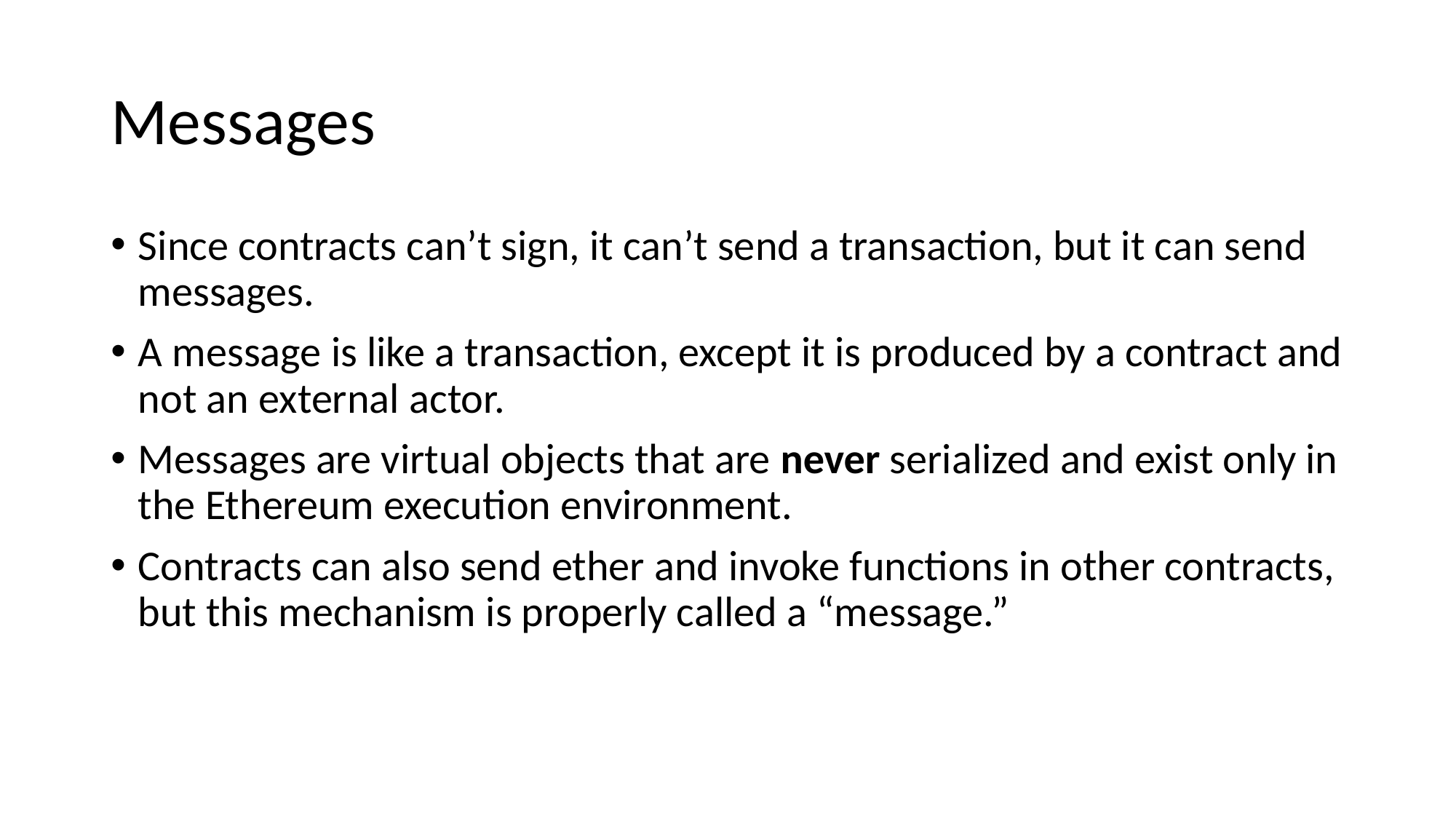

# Messages
Since contracts can’t sign, it can’t send a transaction, but it can send messages.
A message is like a transaction, except it is produced by a contract and not an external actor.
Messages are virtual objects that are never serialized and exist only in the Ethereum execution environment.
Contracts can also send ether and invoke functions in other contracts, but this mechanism is properly called a “message.”